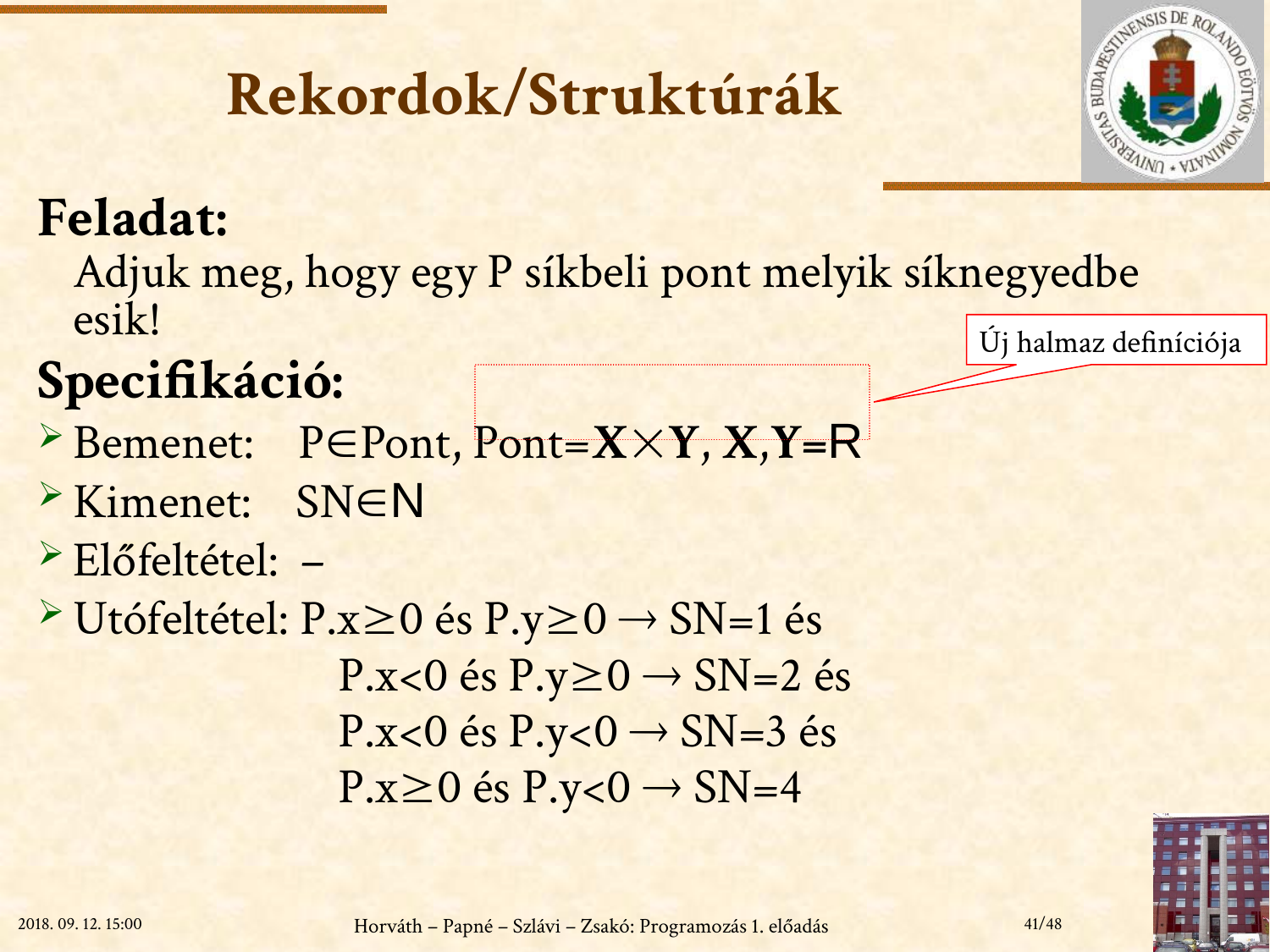

# Rekordok/Struktúrák
Feladat:
	Adjuk meg, hogy egy P síkbeli pont melyik síknegyedbe esik!
Specifikáció:
Bemenet:    P∈Pont, Pont=X×Y, X,Y=R
Kimenet:    SN∈N
Előfeltétel:  –
Utófeltétel: P.x≥0 és P.y≥0 → SN=1 és
		 P.x<0 és P.y≥0 → SN=2 és
		 P.x<0 és P.y<0 → SN=3 és
		 P.x≥0 és P.y<0 → SN=4
Új halmaz definíciója

2018. 09. 12. 15:00
Horváth – Papné – Szlávi – Zsakó: Programozás 1. előadás
41/48